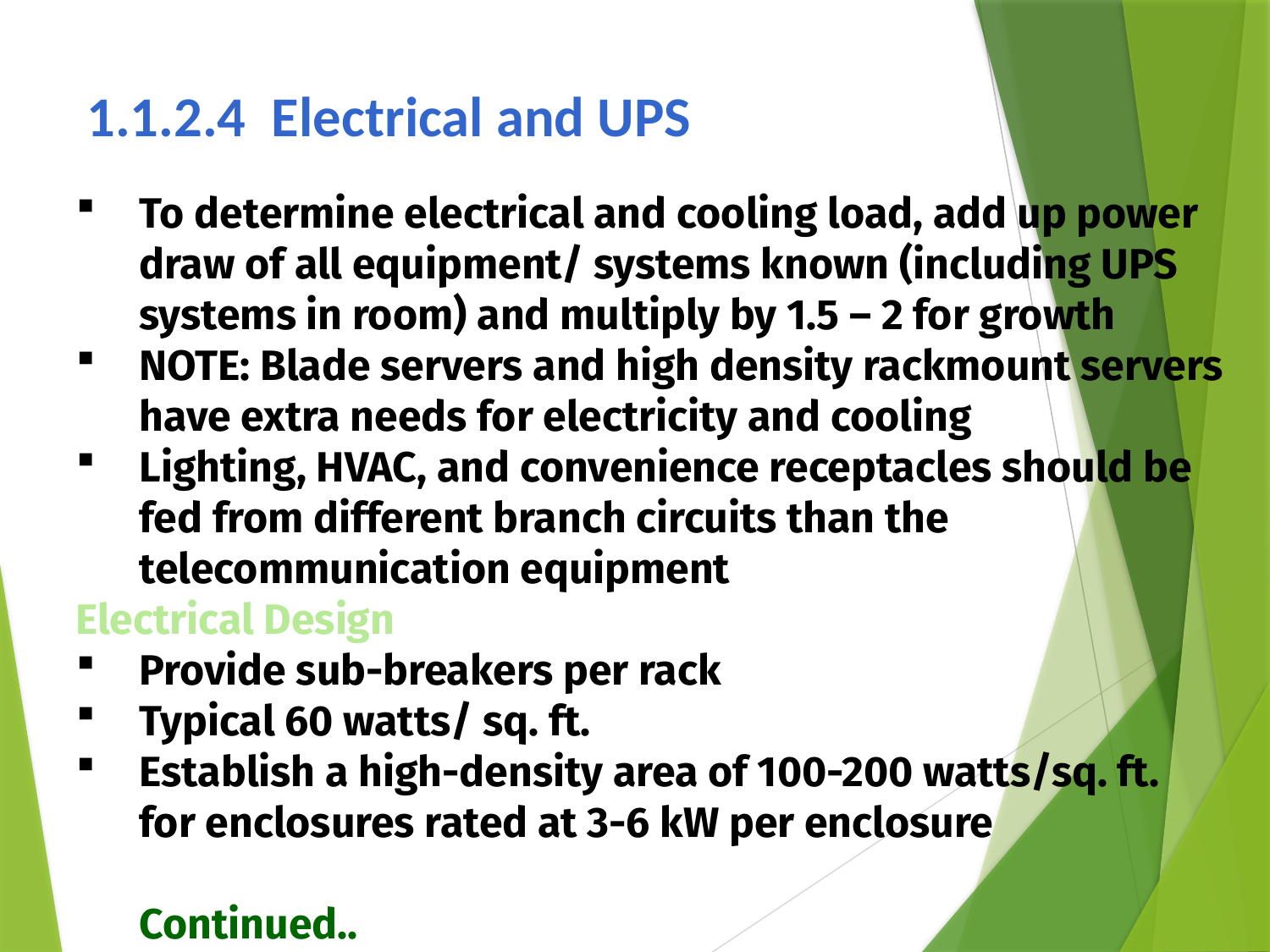

# 1.1.2.4  Electrical and UPS
To determine electrical and cooling load, add up power draw of all equipment/ systems known (including UPS systems in room) and multiply by 1.5 – 2 for growth
NOTE: Blade servers and high density rackmount servers have extra needs for electricity and cooling
Lighting, HVAC, and convenience receptacles should be fed from different branch circuits than the telecommunication equipment
Electrical Design
Provide sub-breakers per rack
Typical 60 watts/ sq. ft.
Establish a high-density area of 100-200 watts/sq. ft. for enclosures rated at 3-6 kW per enclosure
								Continued..